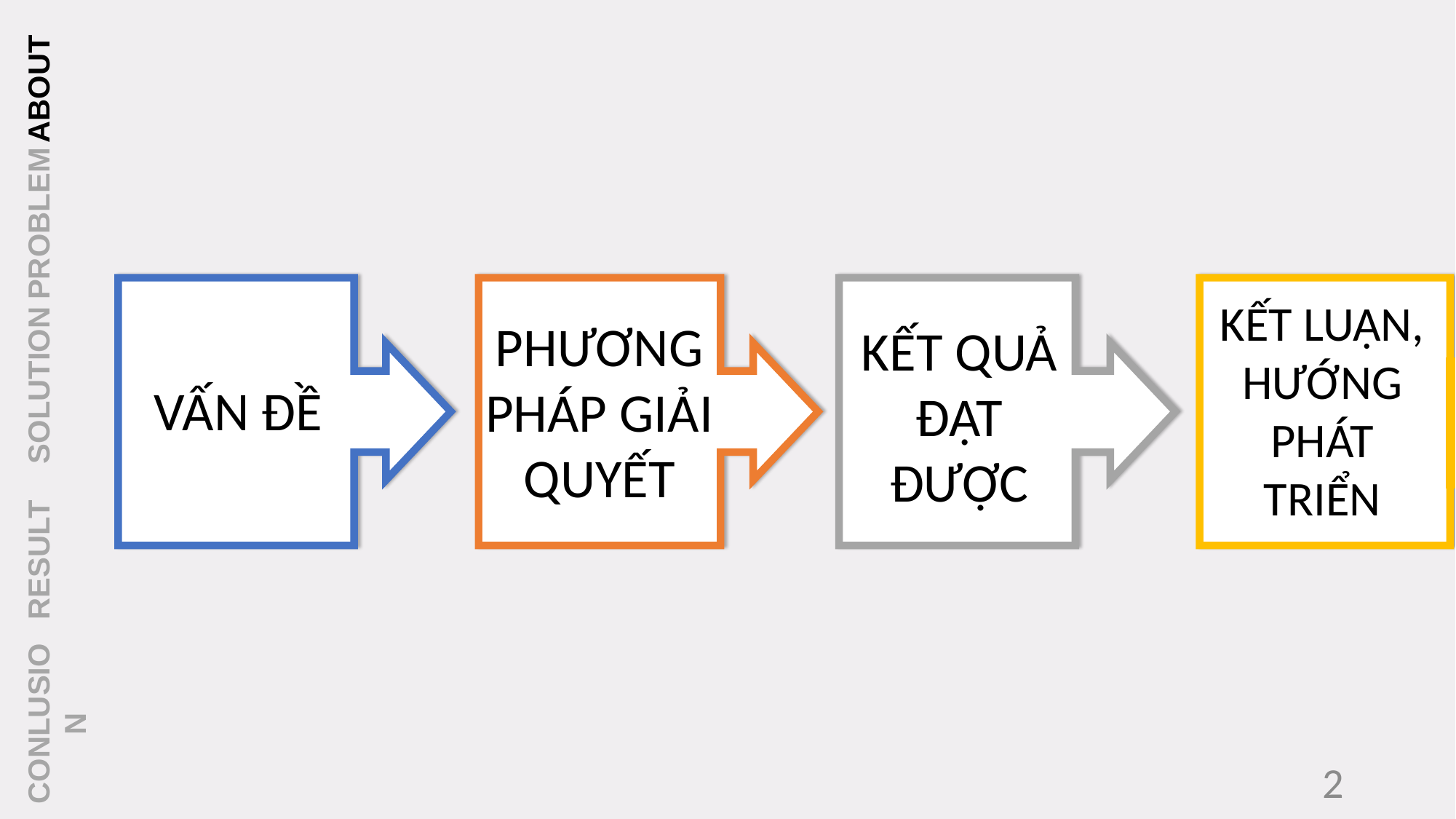

ABOUT
PROBLEM
SOLUTION
RESULT
CONLUSION

KẾT LUẬN,
HƯỚNG PHÁT TRIỂN
PHƯƠNG PHÁP GIẢI QUYẾT
KẾT QUẢ ĐẠT ĐƯỢC
VẤN ĐỀ
2